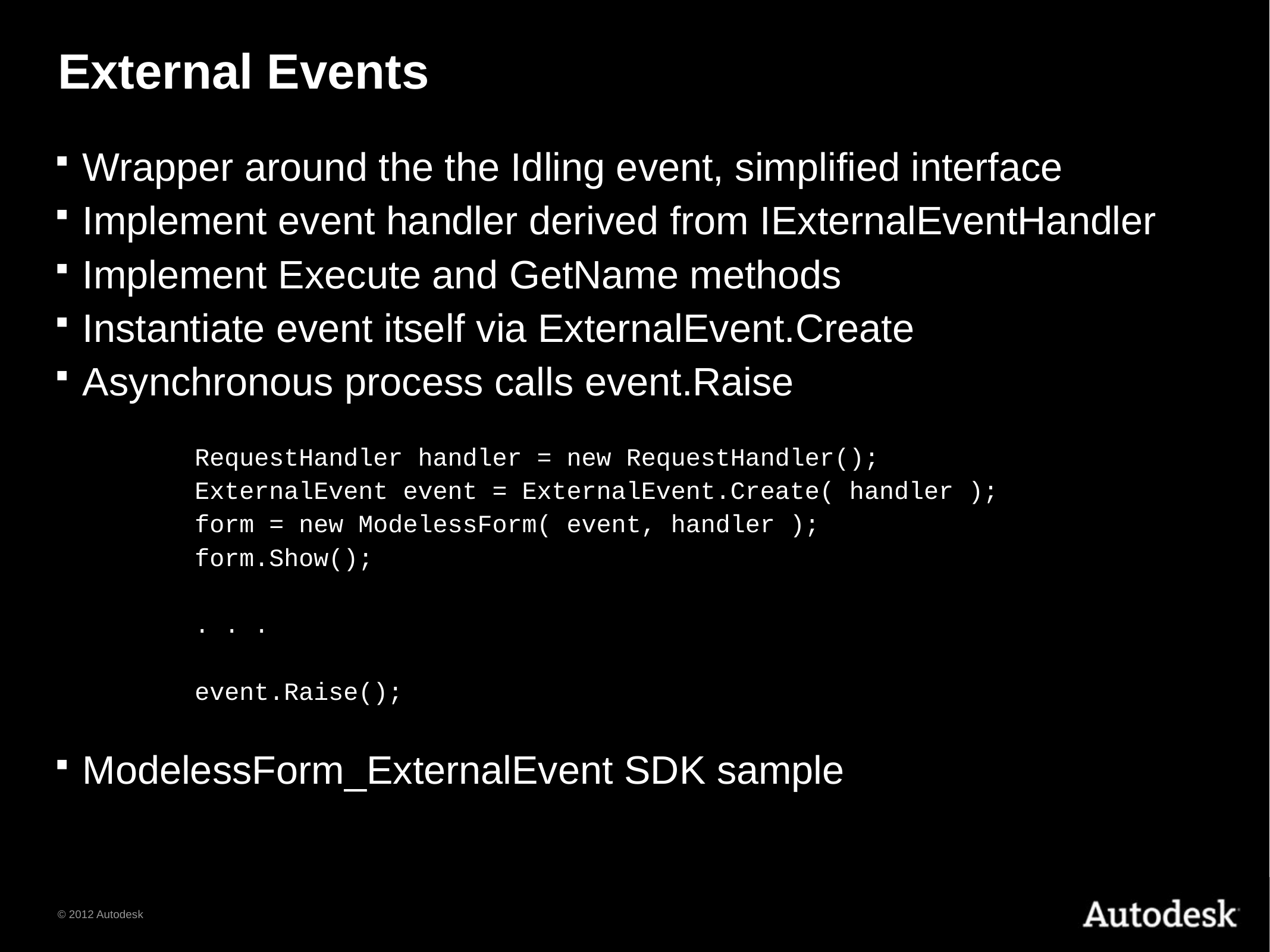

# External Events
Wrapper around the the Idling event, simplified interface
Implement event handler derived from IExternalEventHandler
Implement Execute and GetName methods
Instantiate event itself via ExternalEvent.Create
Asynchronous process calls event.Raise

RequestHandler handler = new RequestHandler();
ExternalEvent event = ExternalEvent.Create( handler );
form = new ModelessForm( event, handler );
form.Show();

. . .

event.Raise();

ModelessForm_ExternalEvent SDK sample